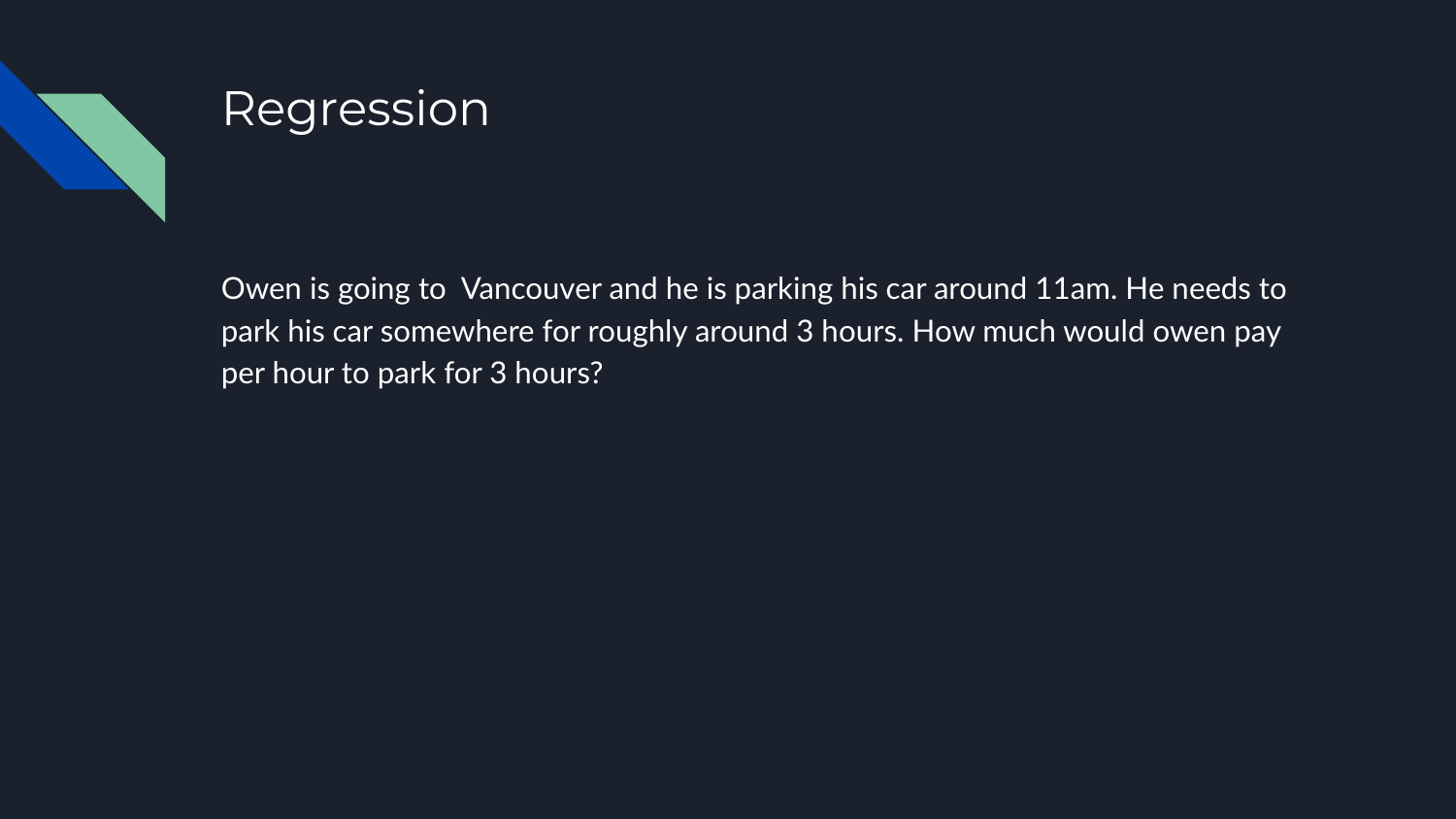

# Regression
Owen is going to  Vancouver and he is parking his car around 11am. He needs to park his car somewhere for roughly around 3 hours. How much would owen pay per hour to park for 3 hours?